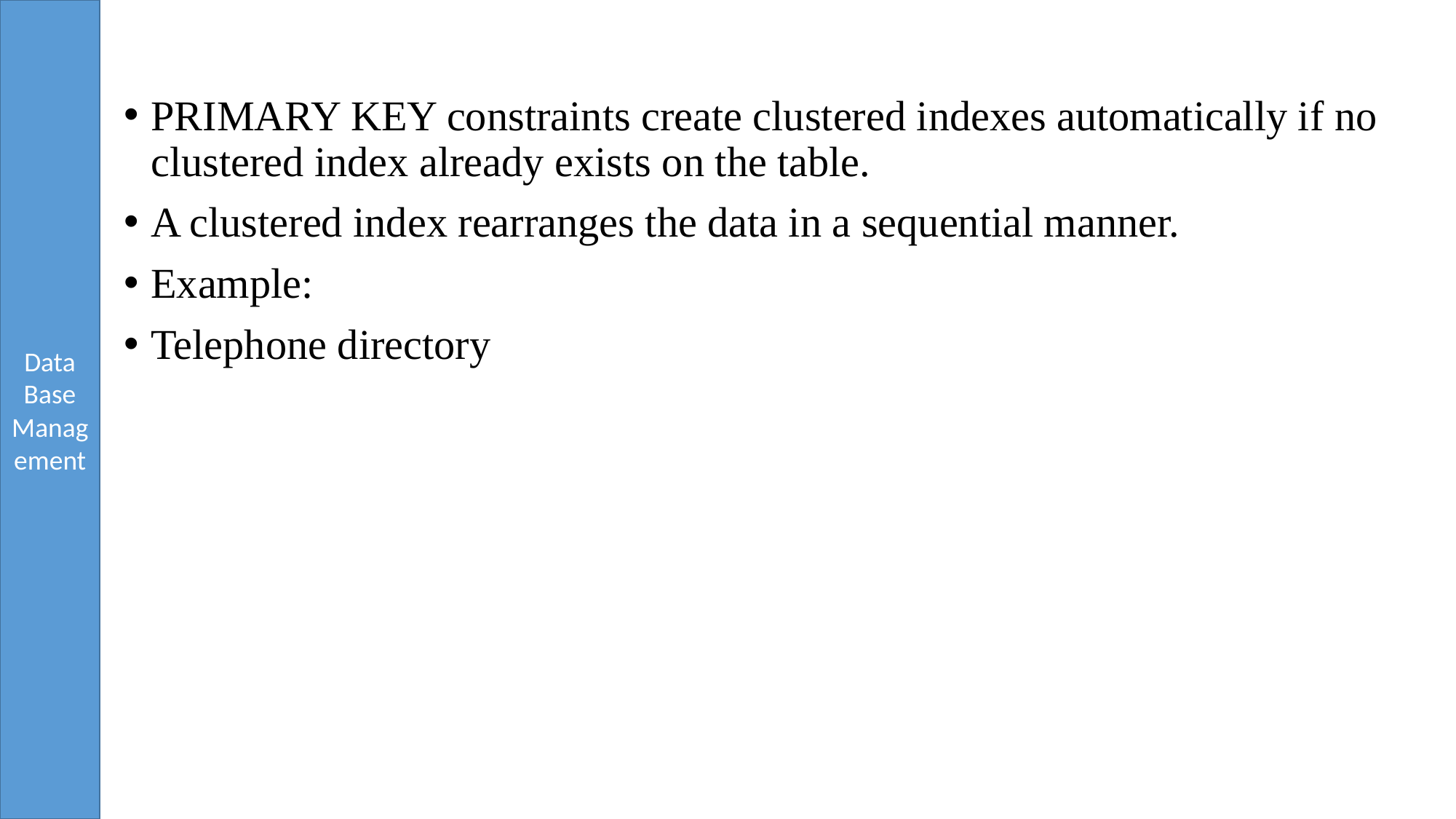

PRIMARY KEY constraints create clustered indexes automatically if no clustered index already exists on the table.
A clustered index rearranges the data in a sequential manner.
Example:
Telephone directory